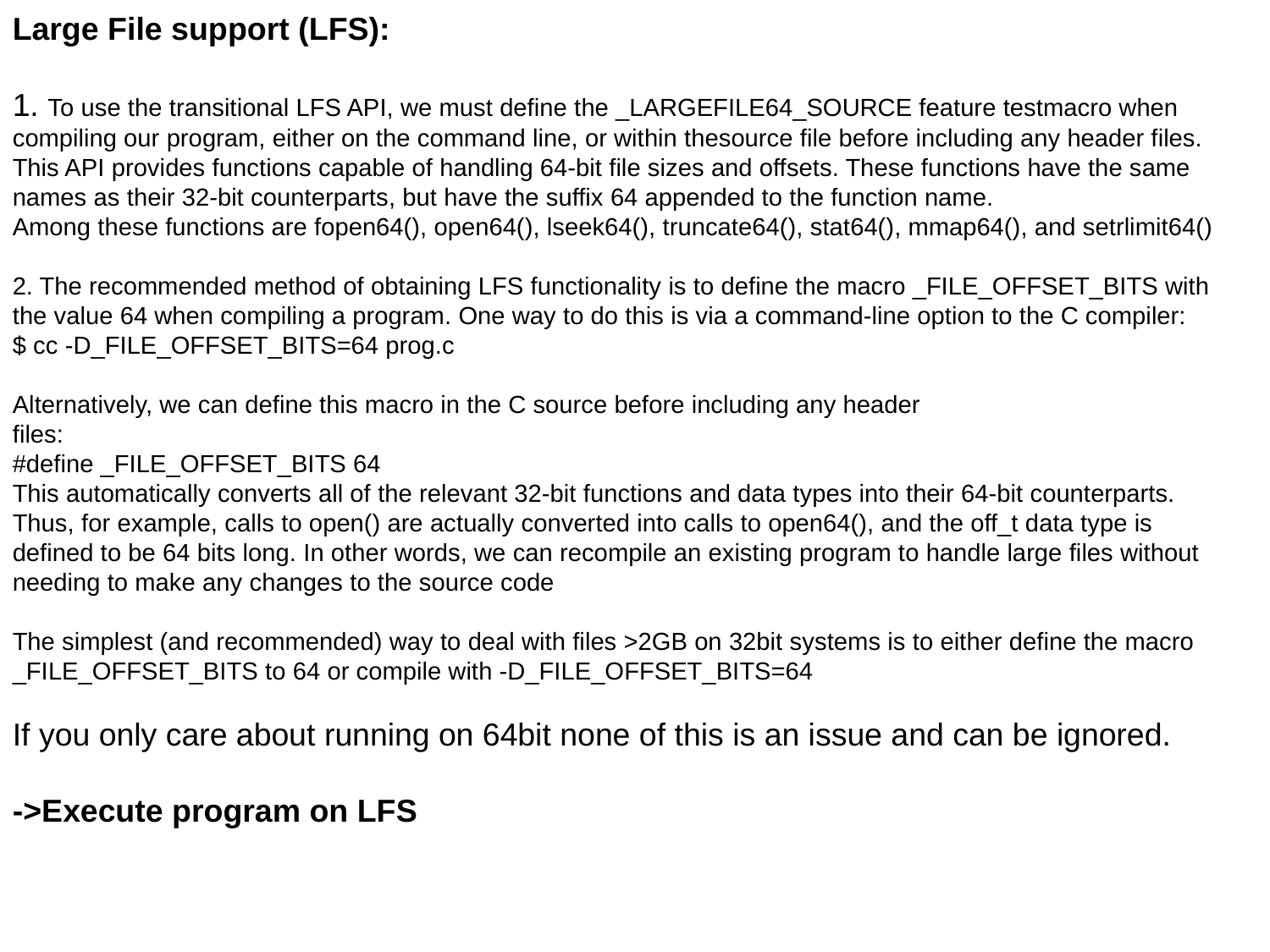

Large File support (LFS):

1. To use the transitional LFS API, we must define the _LARGEFILE64_SOURCE feature testmacro when compiling our program, either on the command line, or within thesource file before including any header files.
This API provides functions capable of handling 64-bit file sizes and offsets. These functions have the same names as their 32-bit counterparts, but have the suffix 64 appended to the function name.
Among these functions are fopen64(), open64(), lseek64(), truncate64(), stat64(), mmap64(), and setrlimit64()

2. The recommended method of obtaining LFS functionality is to define the macro _FILE_OFFSET_BITS with the value 64 when compiling a program. One way to do this is via a command-line option to the C compiler:
$ cc -D_FILE_OFFSET_BITS=64 prog.c

Alternatively, we can define this macro in the C source before including any header
files:
#define _FILE_OFFSET_BITS 64
This automatically converts all of the relevant 32-bit functions and data types into their 64-bit counterparts. Thus, for example, calls to open() are actually converted into calls to open64(), and the off_t data type is defined to be 64 bits long. In other words, we can recompile an existing program to handle large files without needing to make any changes to the source code

The simplest (and recommended) way to deal with files >2GB on 32bit systems is to either define the macro _FILE_OFFSET_BITS to 64 or compile with -D_FILE_OFFSET_BITS=64

If you only care about running on 64bit none of this is an issue and can be ignored.

->Execute program on LFS